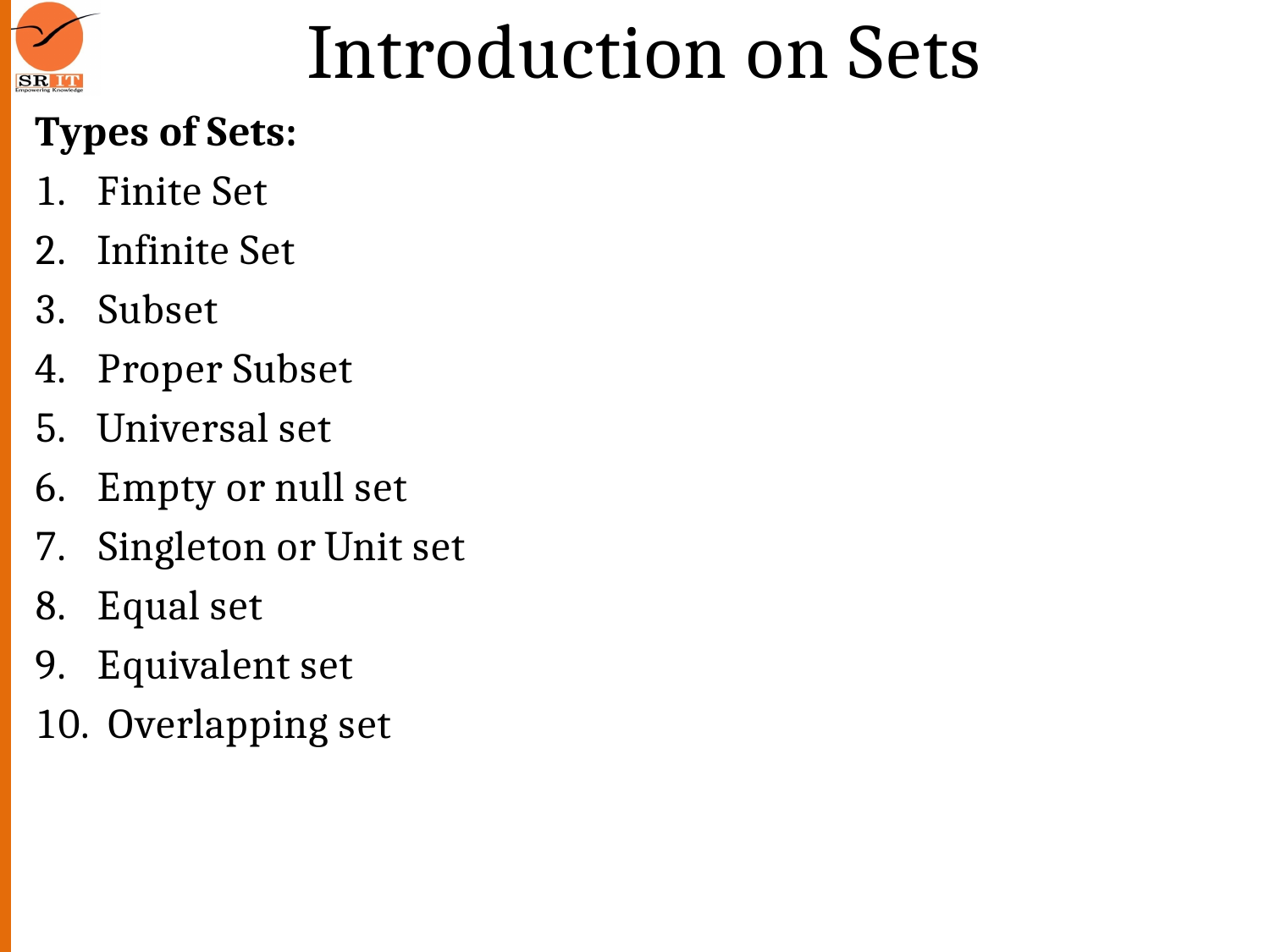

# Introduction on Sets
Types of Sets:
Finite Set
Infinite Set
Subset
Proper Subset
Universal set
Empty or null set
Singleton or Unit set
Equal set
Equivalent set
 Overlapping set